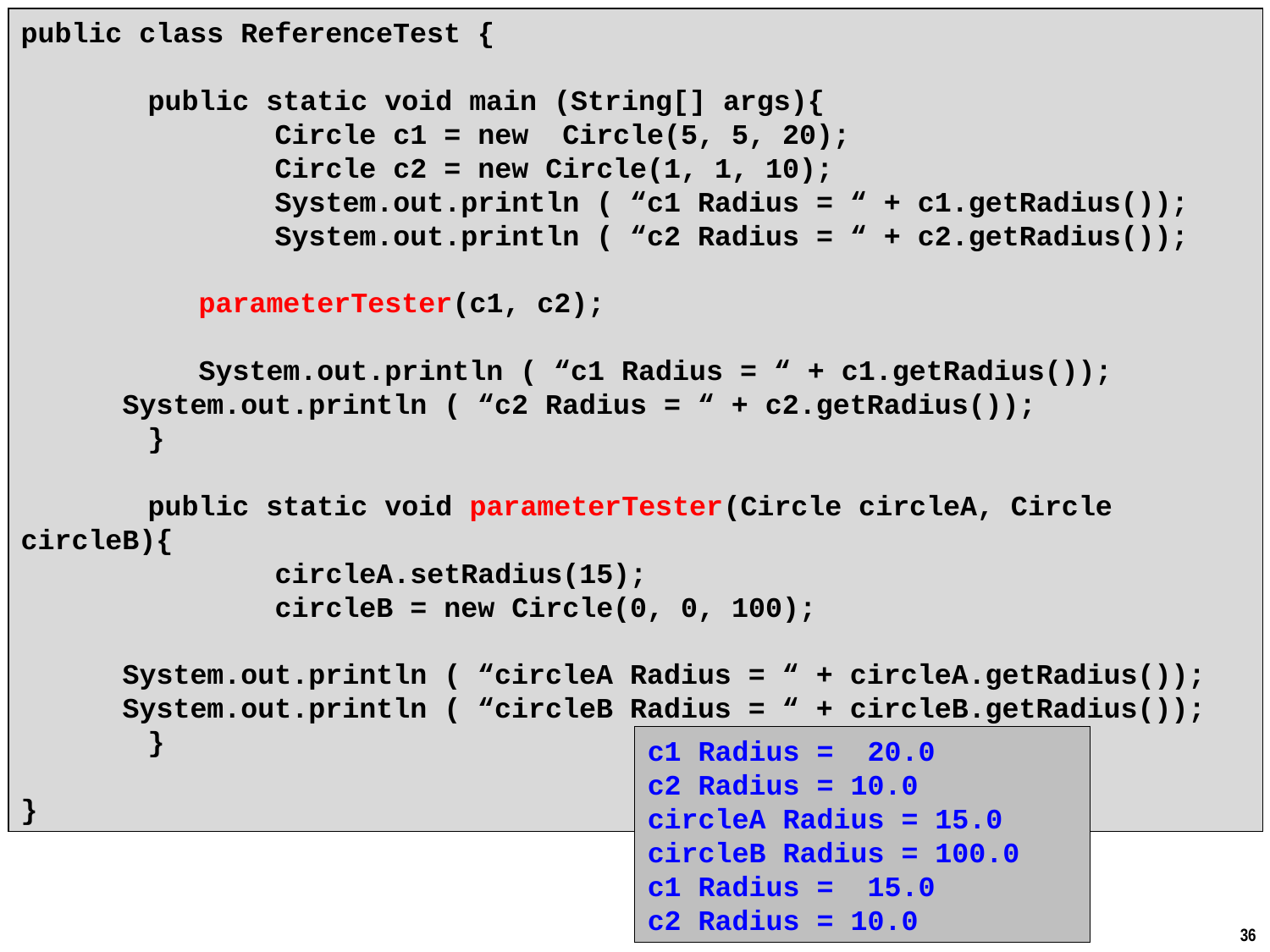

public class ReferenceTest {

	public static void main (String[] args){
		Circle c1 = new  Circle(5, 5, 20);
		Circle c2 = new Circle(1, 1, 10);
		System.out.println ( “c1 Radius = “ + c1.getRadius());
		System.out.println ( “c2 Radius = “ + c2.getRadius());

	   parameterTester(c1, c2);

  	   System.out.println ( “c1 Radius = “ + c1.getRadius());
      System.out.println ( “c2 Radius = “ + c2.getRadius());
	}

	public static void parameterTester(Circle circleA, Circle circleB){
		circleA.setRadius(15);
		circleB = new Circle(0, 0, 100);

      System.out.println ( “circleA Radius = “ + circleA.getRadius());
      System.out.println ( “circleB Radius = “ + circleB.getRadius());
	}

}
c1 Radius =  20.0
c2 Radius = 10.0
circleA Radius = 15.0
circleB Radius = 100.0
c1 Radius =  15.0
c2 Radius = 10.0